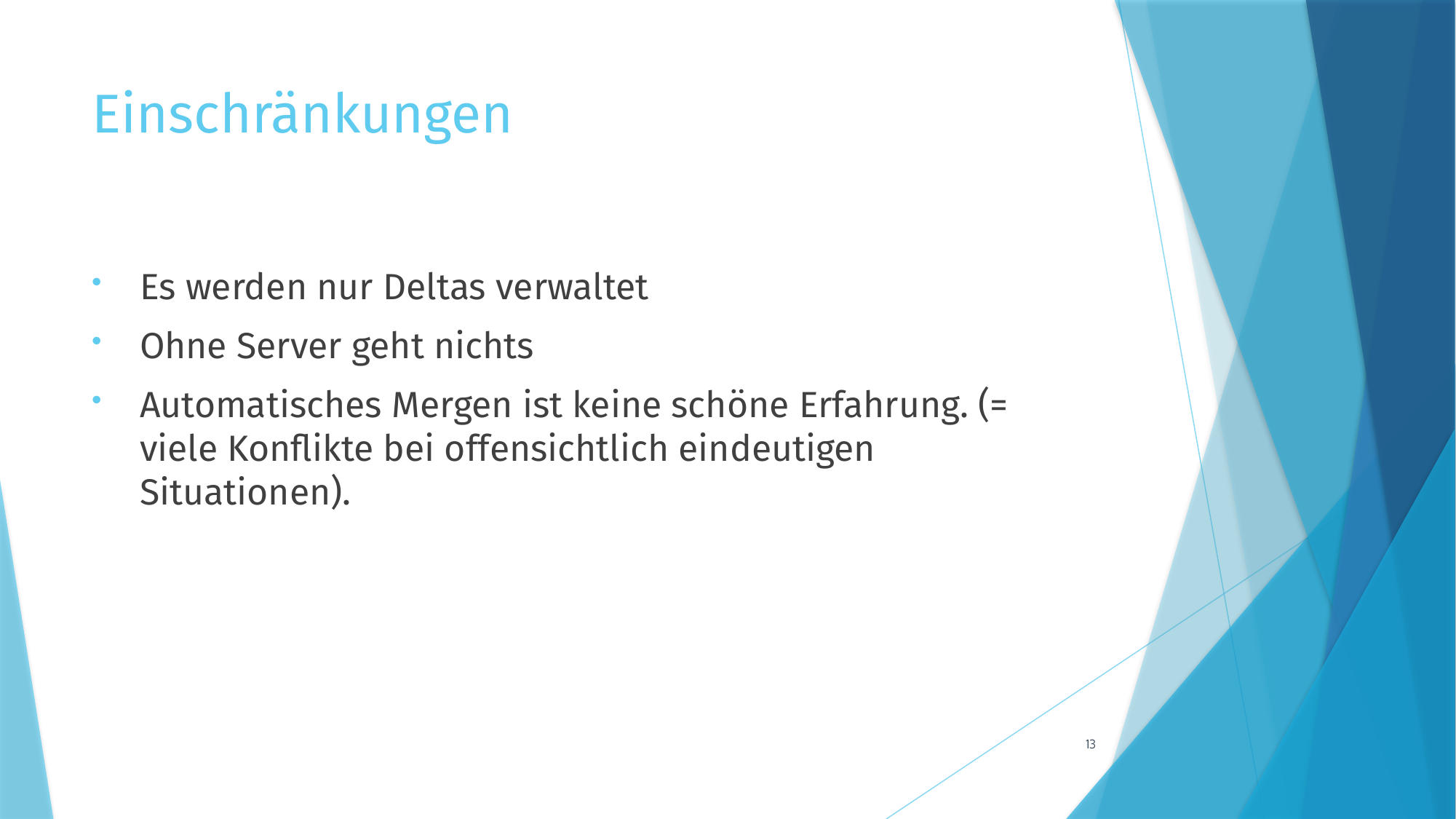

# Einschränkungen
Es werden nur Deltas verwaltet
Ohne Server geht nichts
Automatisches Mergen ist keine schöne Erfahrung. (= viele Konflikte bei offensichtlich eindeutigen Situationen).
13